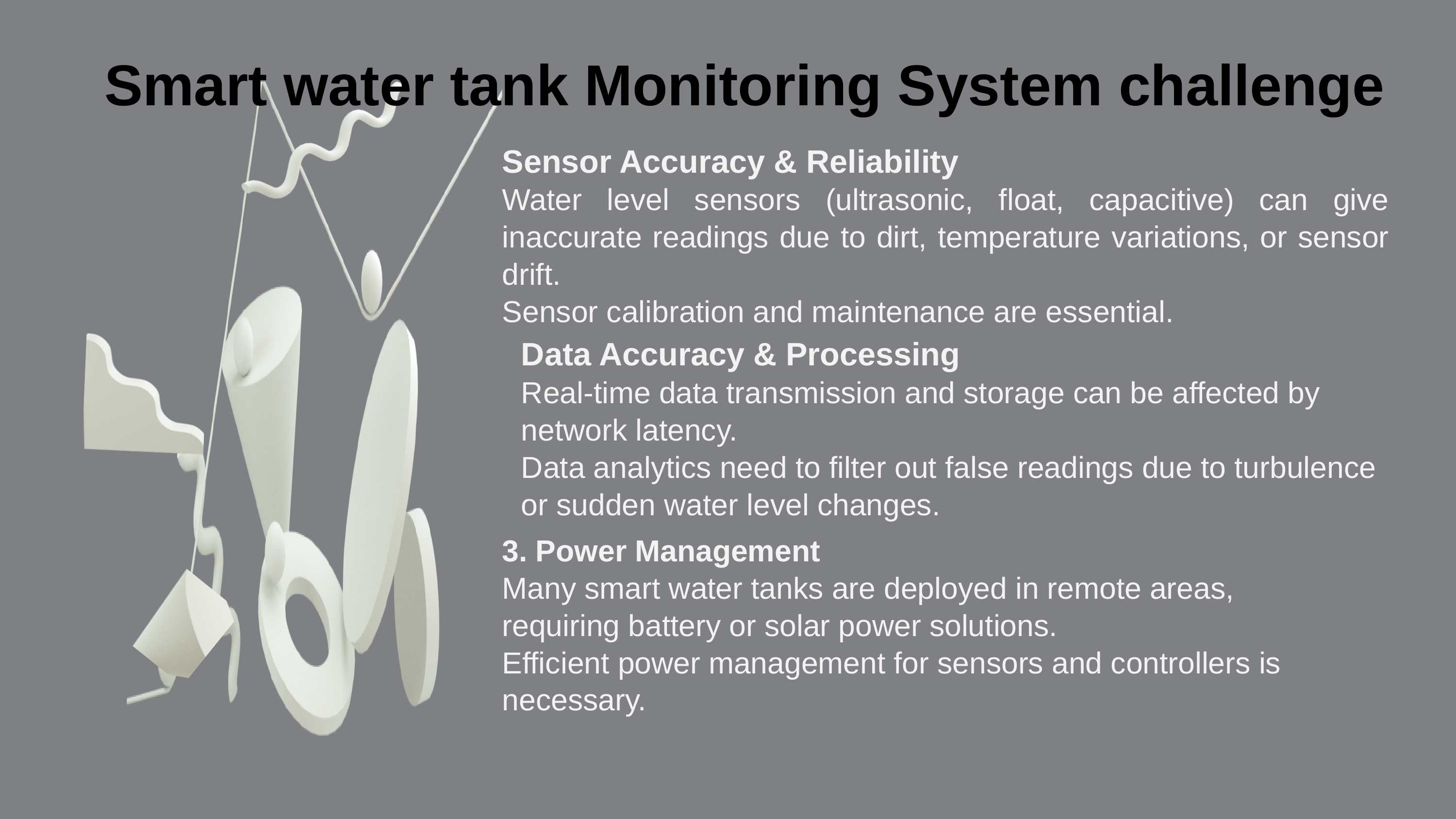

Smart water tank Monitoring System challenge

Sensor Accuracy & Reliability
Water level sensors (ultrasonic, float, capacitive) can give inaccurate readings due to dirt, temperature variations, or sensor drift.
Sensor calibration and maintenance are essential.

Data Accuracy & Processing
Real-time data transmission and storage can be affected by network latency.
Data analytics need to filter out false readings due to turbulence or sudden water level changes.

3. Power Management
Many smart water tanks are deployed in remote areas, requiring battery or solar power solutions.
Efficient power management for sensors and controllers is necessary.